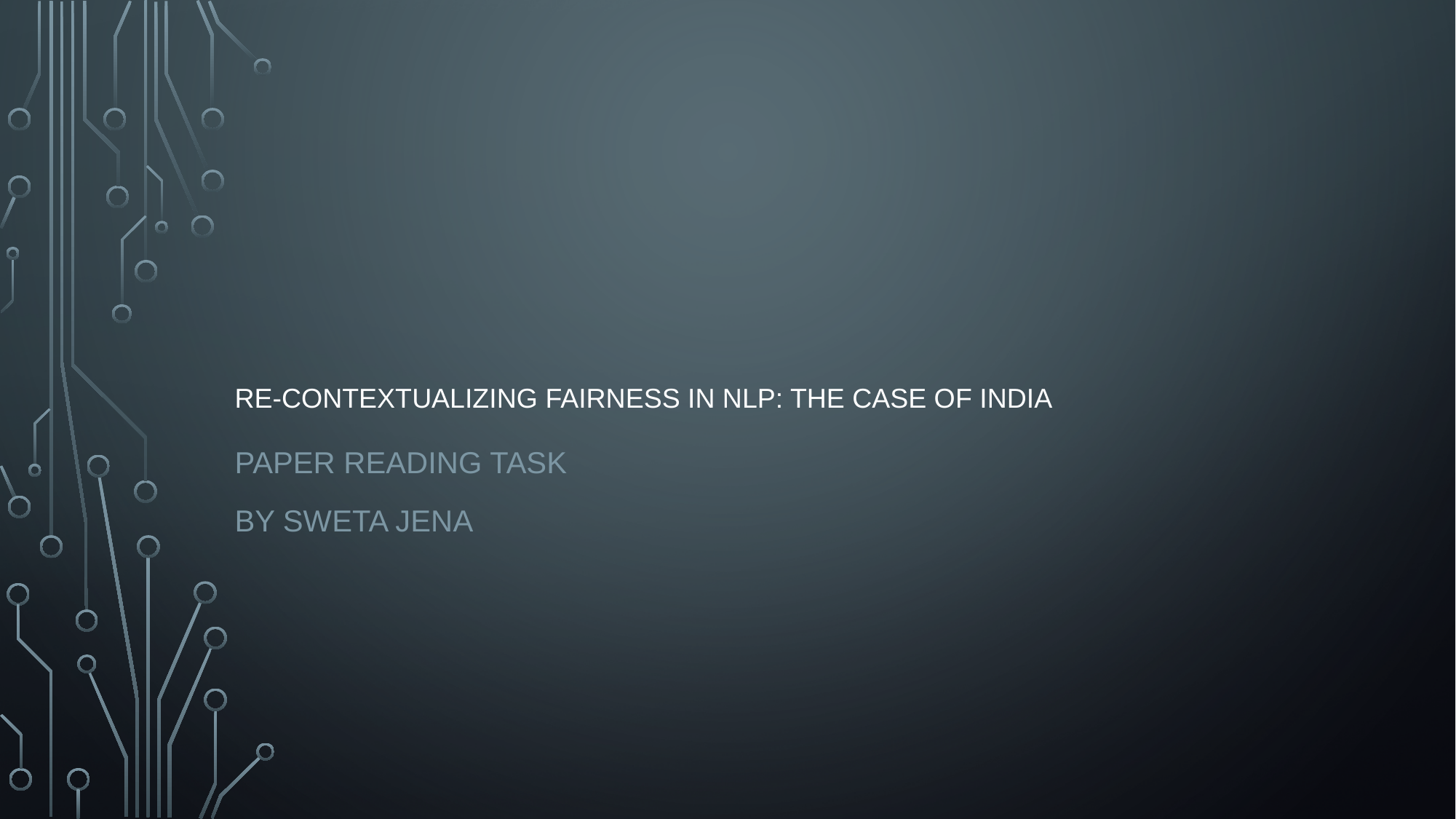

# Re-contextualizing Fairness in NLP: The Case of India
Paper reading task
By Sweta Jena